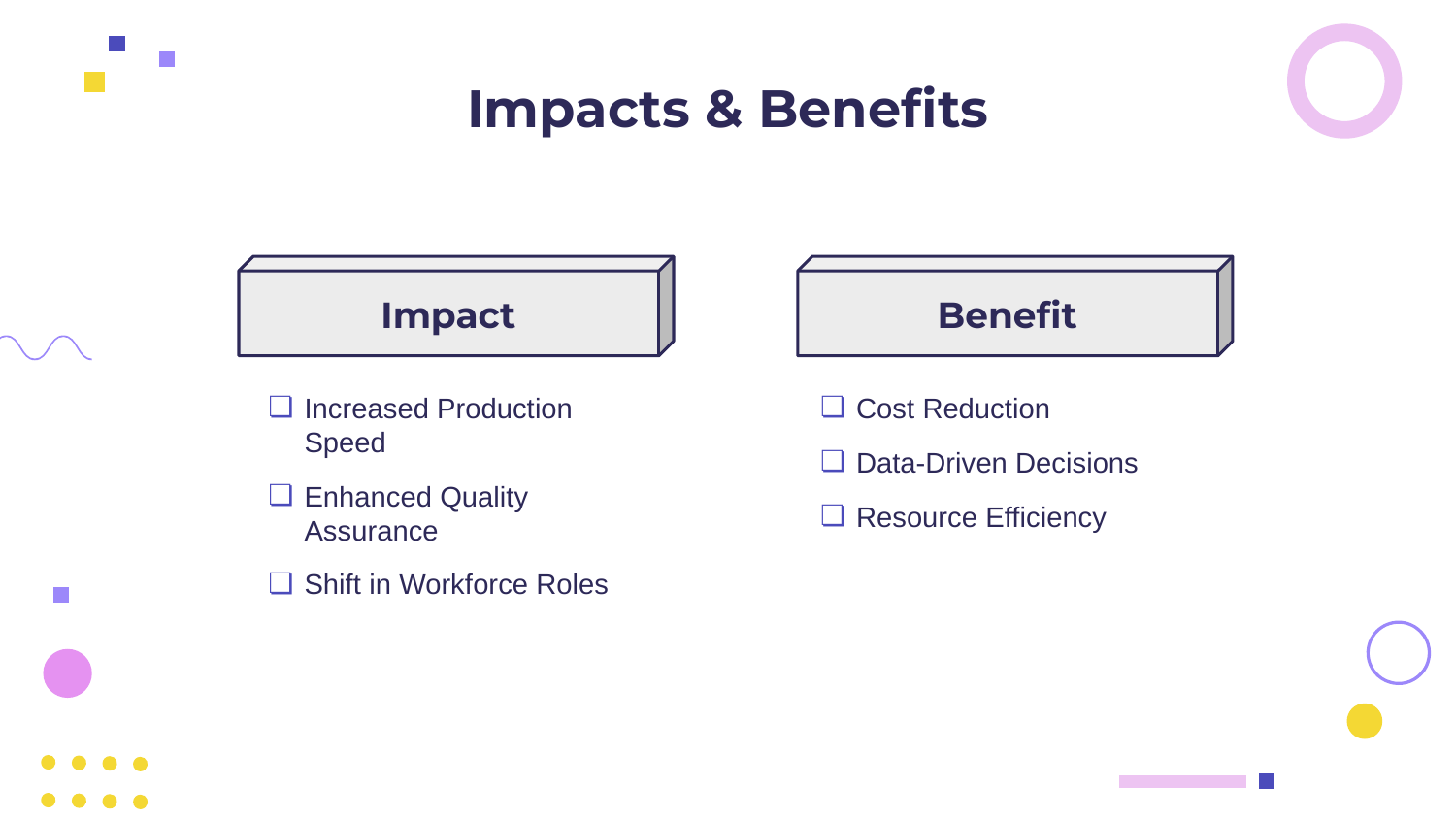

# Impacts & Benefits

Impact
Benefit
Increased Production Speed
Enhanced Quality Assurance
Shift in Workforce Roles
Cost Reduction
Data-Driven Decisions
Resource Efficiency